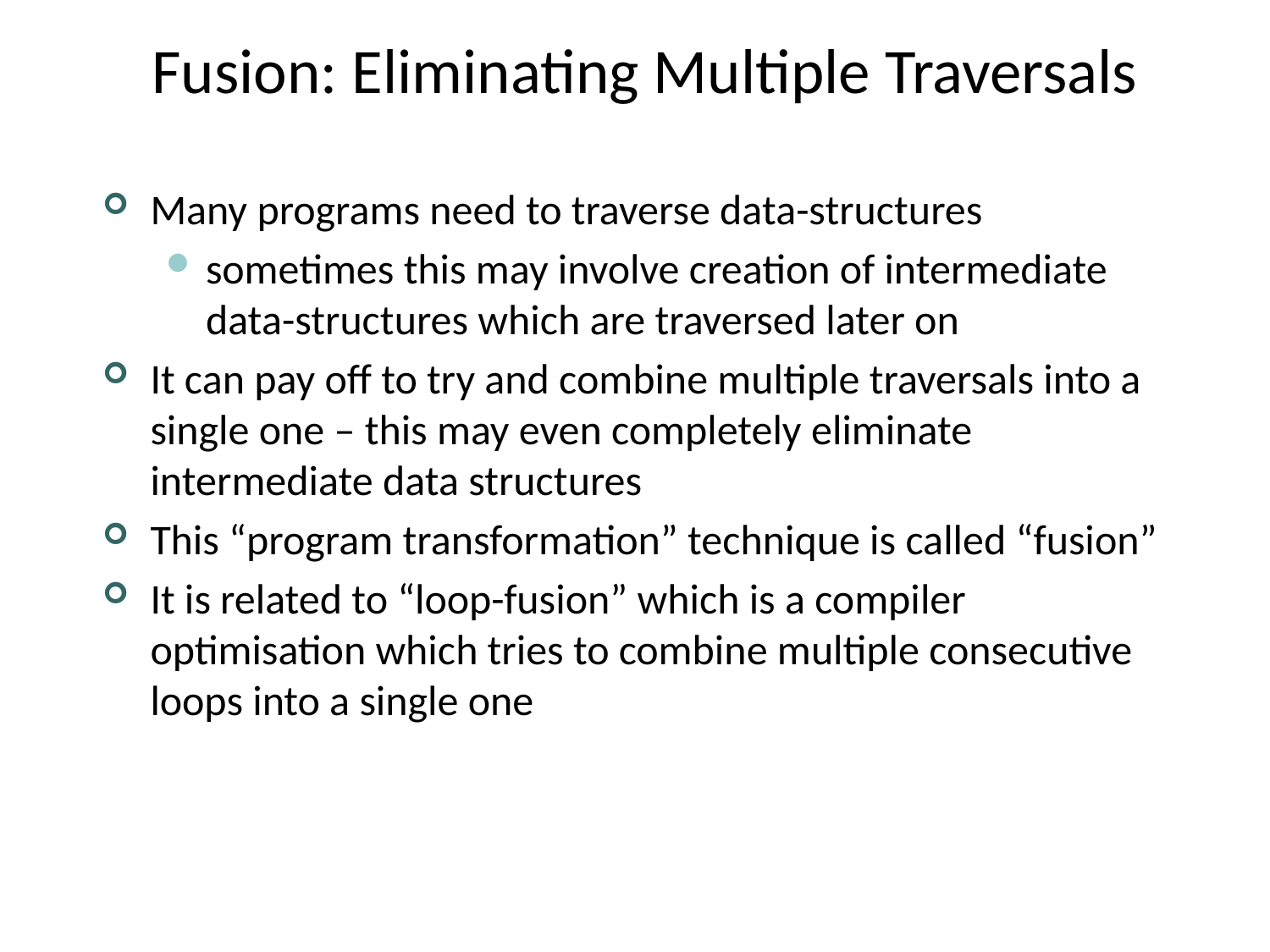

# Fusion: Eliminating Multiple Traversals
Many programs need to traverse data-structures
sometimes this may involve creation of intermediate data-structures which are traversed later on
It can pay off to try and combine multiple traversals into a single one – this may even completely eliminate intermediate data structures
This “program transformation” technique is called “fusion”
It is related to “loop-fusion” which is a compiler optimisation which tries to combine multiple consecutive loops into a single one